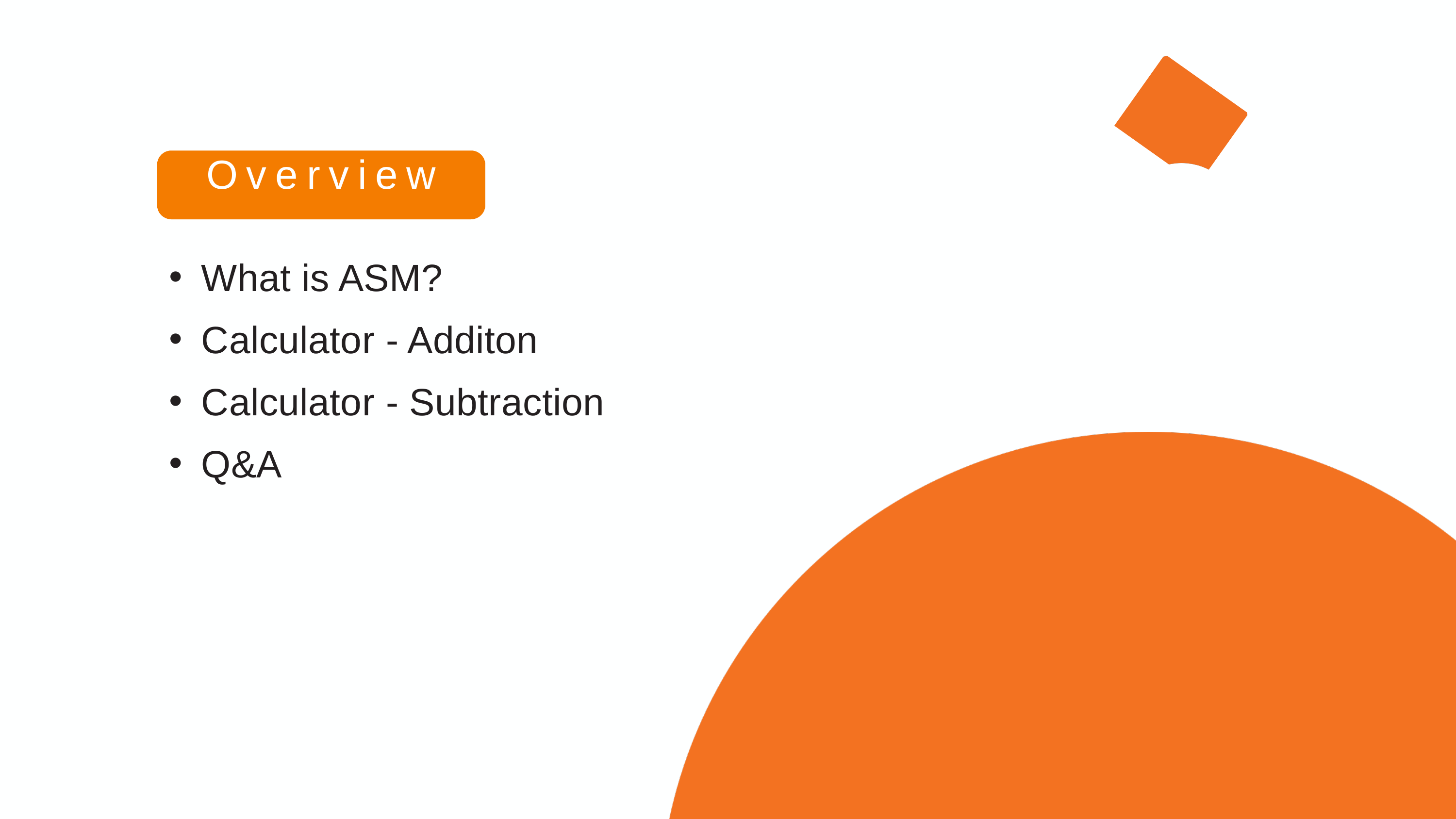

Overview
What is ASM?
Calculator - Additon
Calculator - Subtraction
Q&A